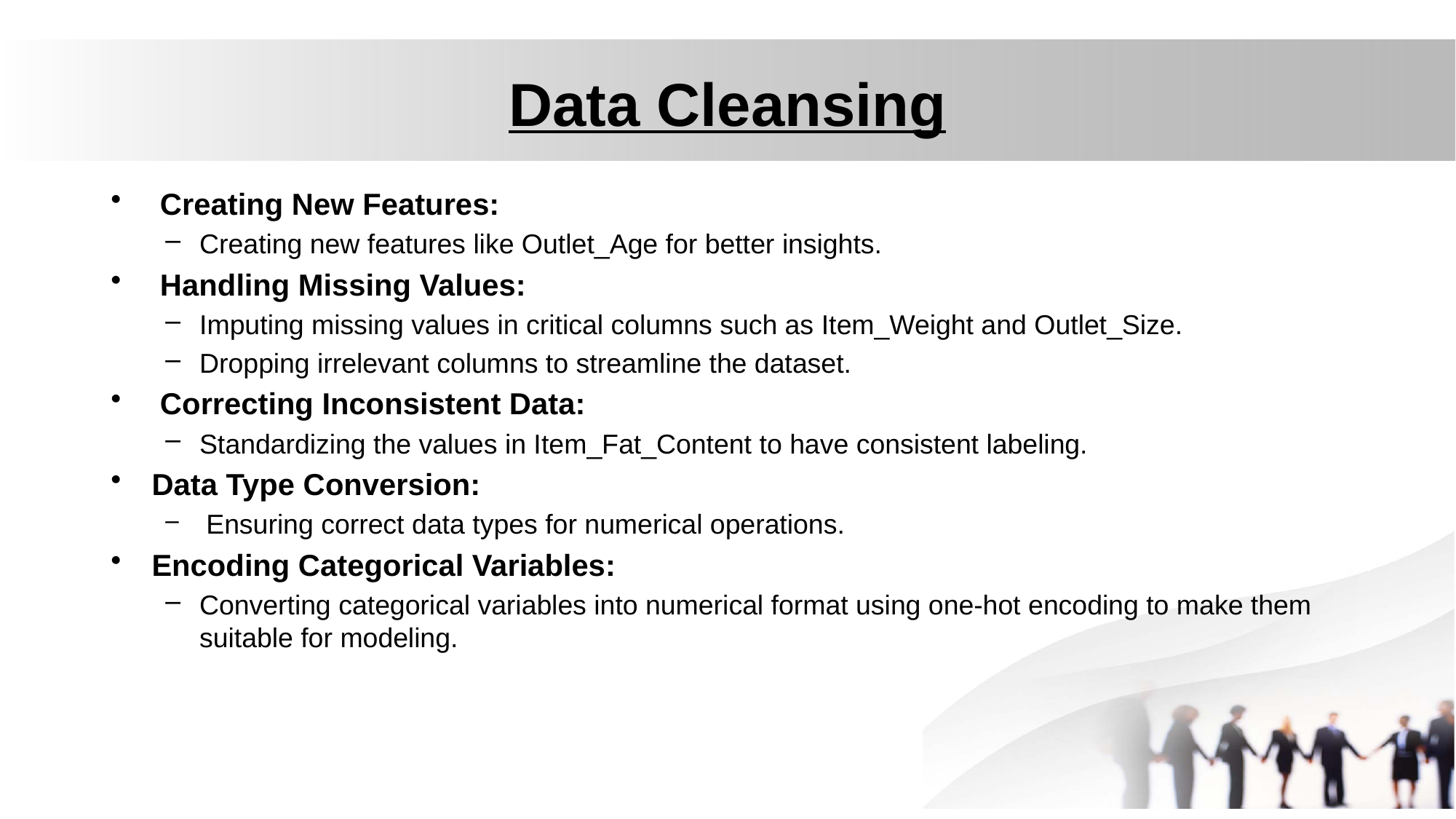

# Data Cleansing
 Creating New Features:
Creating new features like Outlet_Age for better insights.
 Handling Missing Values:
Imputing missing values in critical columns such as Item_Weight and Outlet_Size.
Dropping irrelevant columns to streamline the dataset.
 Correcting Inconsistent Data:
Standardizing the values in Item_Fat_Content to have consistent labeling.
Data Type Conversion:
 Ensuring correct data types for numerical operations.
Encoding Categorical Variables:
Converting categorical variables into numerical format using one-hot encoding to make them suitable for modeling.